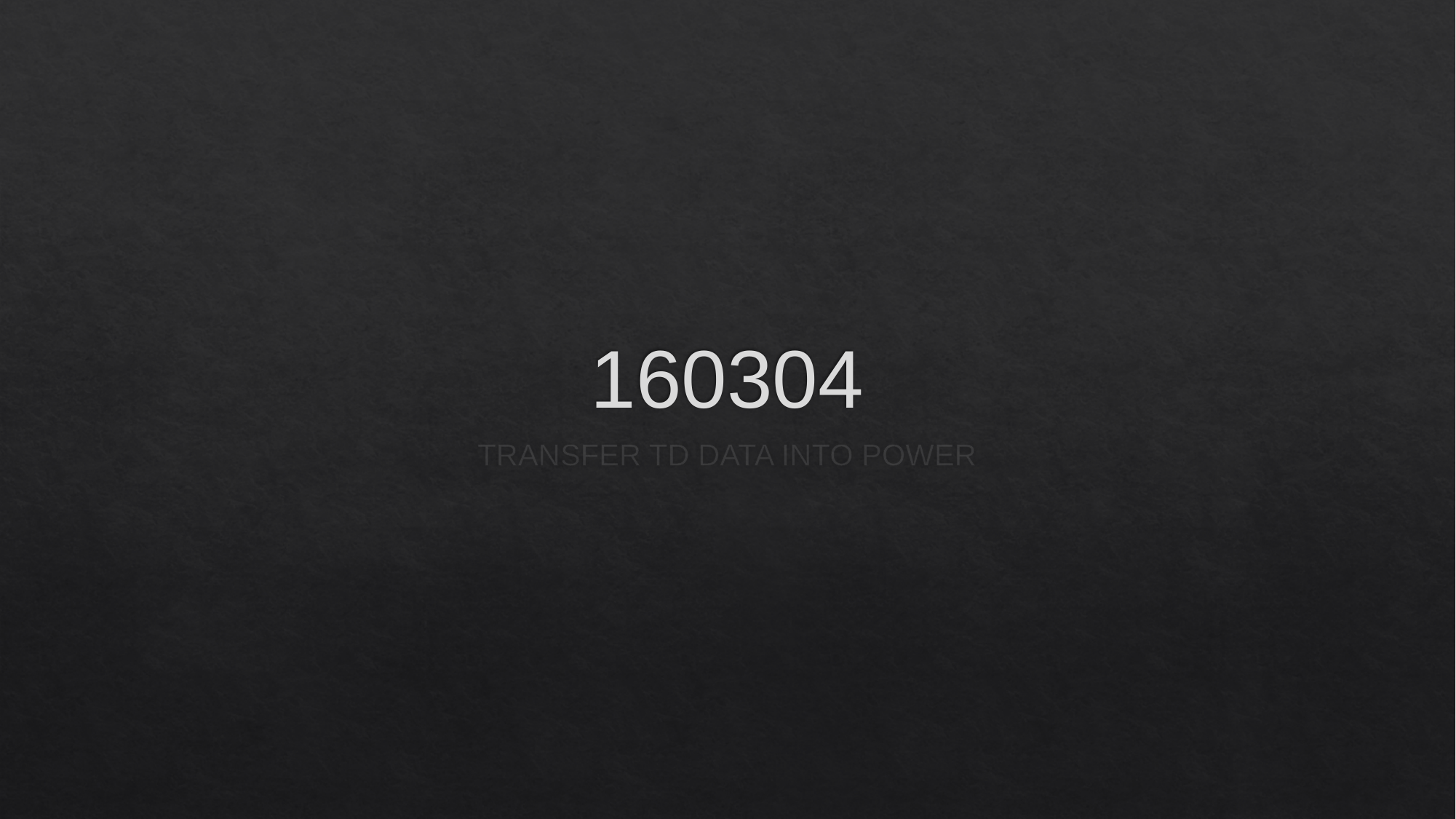

# 160304
TRANSFER TD DATA INTO POWER